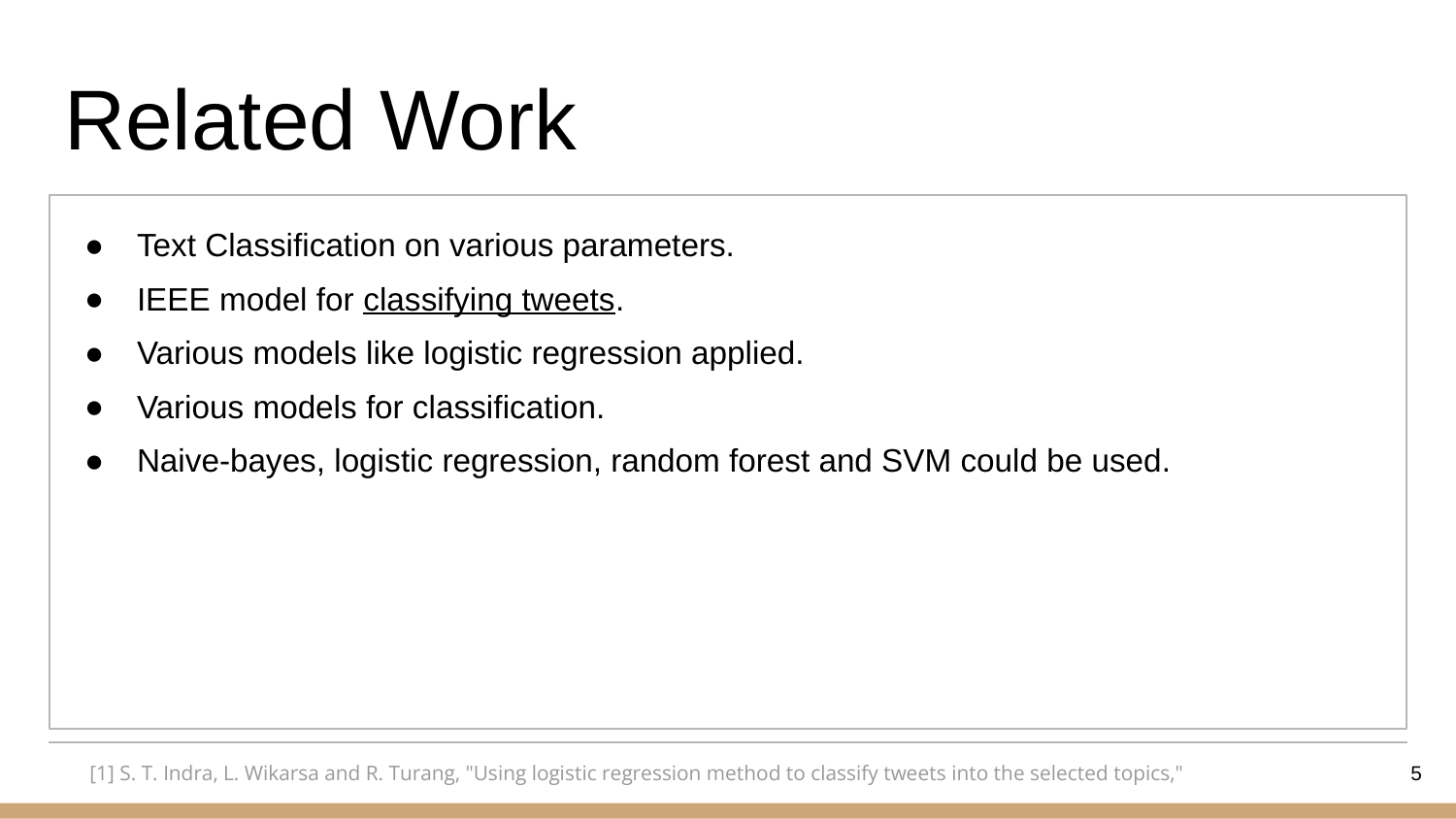

# Related Work
Text Classification on various parameters.
IEEE model for classifying tweets.
Various models like logistic regression applied.
Various models for classification.
Naive-bayes, logistic regression, random forest and SVM could be used.

5
[1] S. T. Indra, L. Wikarsa and R. Turang, "Using logistic regression method to classify tweets into the selected topics,"